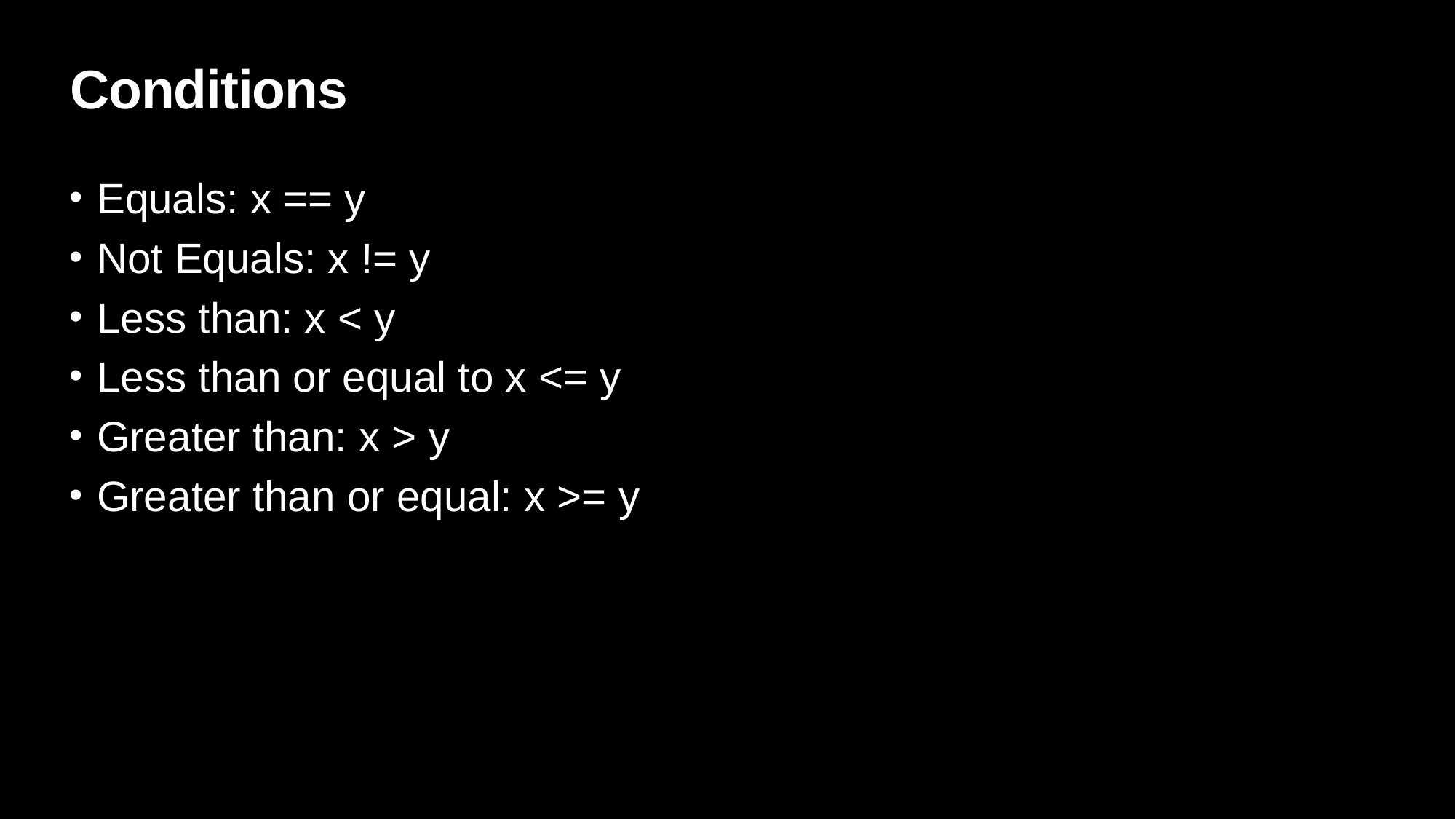

# Conditions
Equals: x == y
Not Equals: x != y
Less than: x < y
Less than or equal to x <= y
Greater than: x > y
Greater than or equal: x >= y